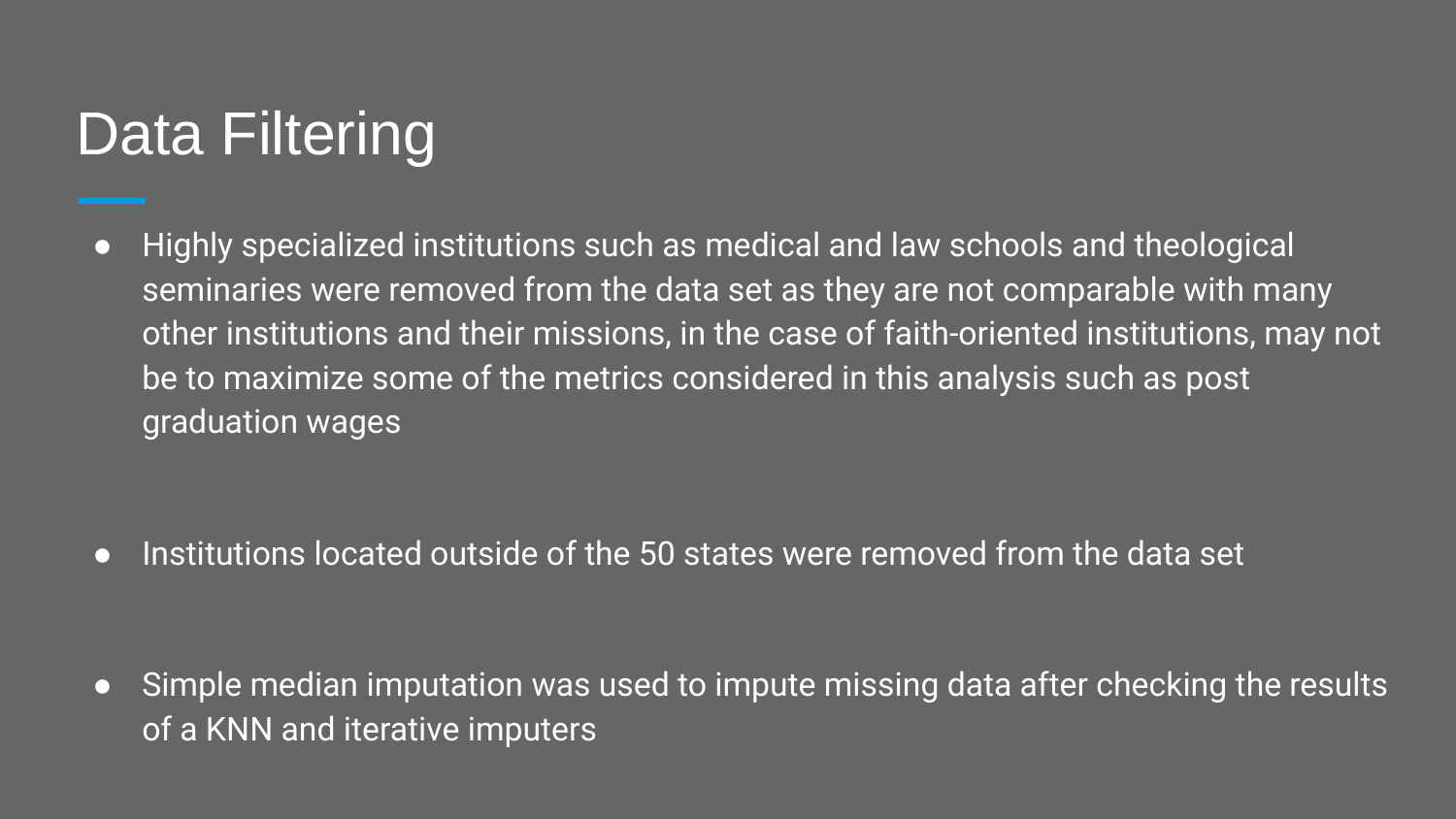

# Data Filtering
Highly specialized institutions such as medical and law schools and theological seminaries were removed from the data set as they are not comparable with many other institutions and their missions, in the case of faith-oriented institutions, may not be to maximize some of the metrics considered in this analysis such as post graduation wages

Institutions located outside of the 50 states were removed from the data set

Simple median imputation was used to impute missing data after checking the results of a KNN and iterative imputers